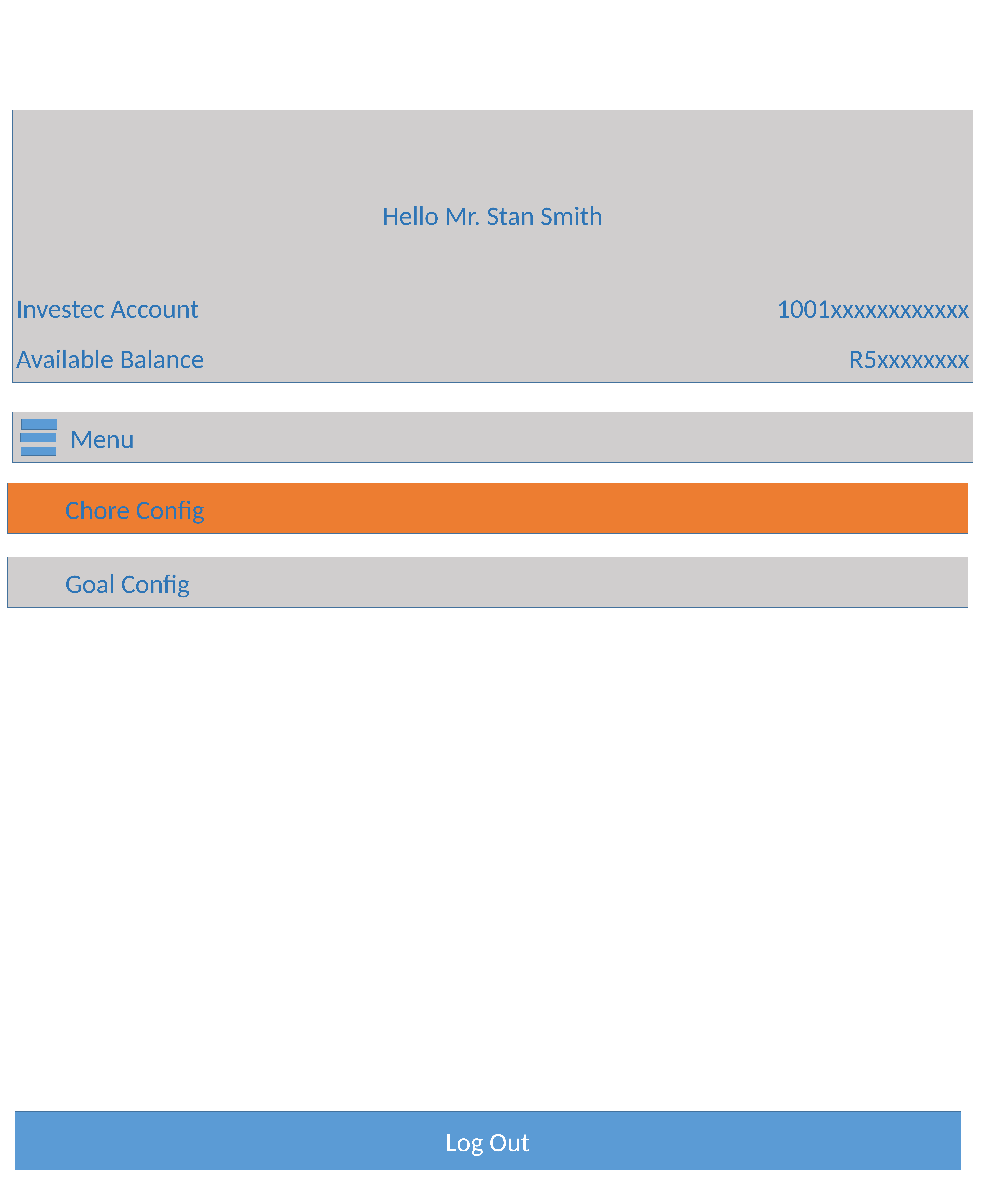

Hello Mr. Stan Smith

Investec Account
1001xxxxxxxxxxxx

Available Balance
R5xxxxxxxx
         Menu

         Chore Config
         Goal Config
Log Out